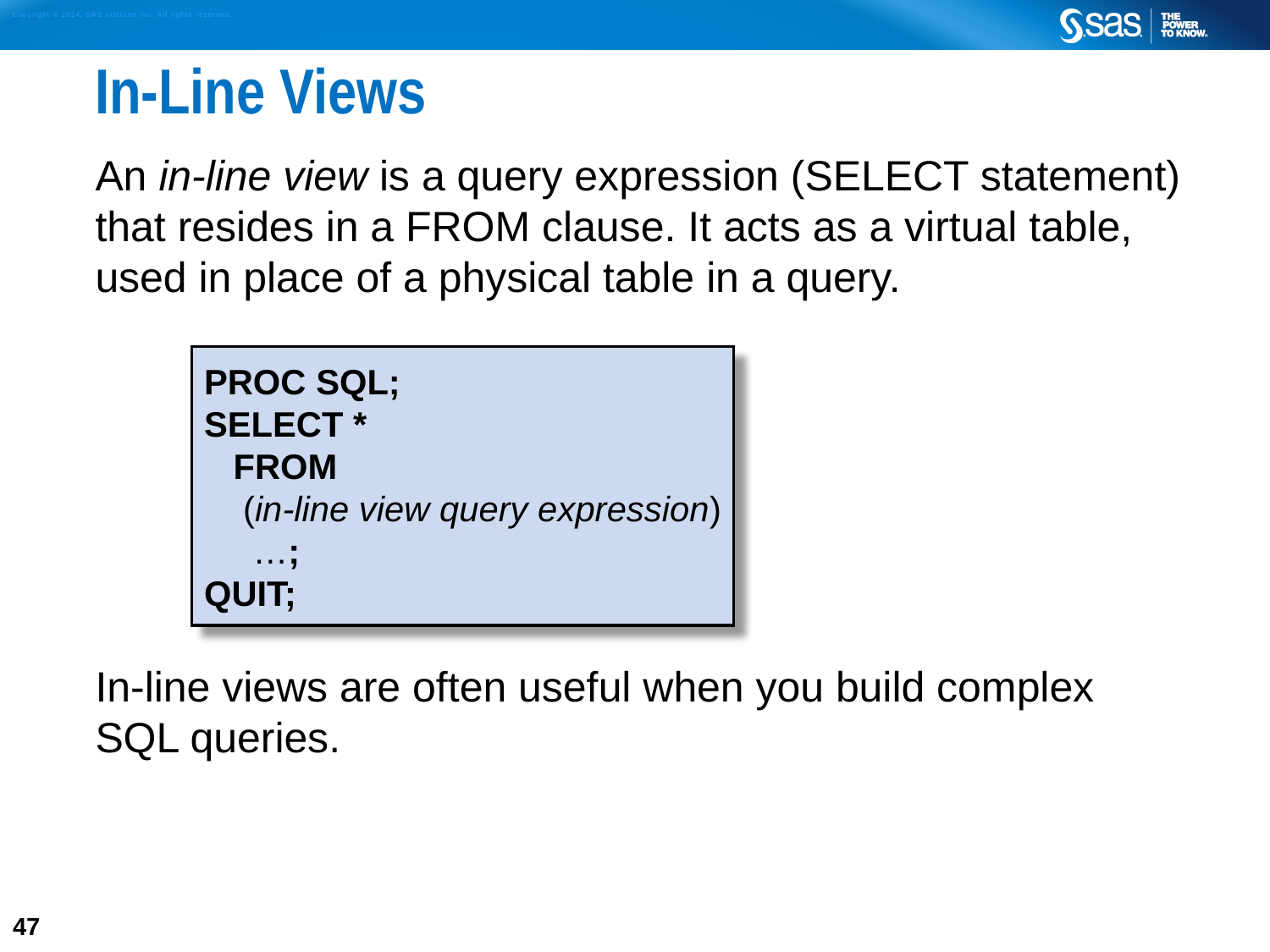

# In-Line Views
An in-line view is a query expression (SELECT statement) that resides in a FROM clause. It acts as a virtual table, used in place of a physical table in a query.

In-line views are often useful when you build complex
SQL queries.

PROC SQL;
SELECT *
   FROM
    (in-line view query expression)
     …;
QUIT;